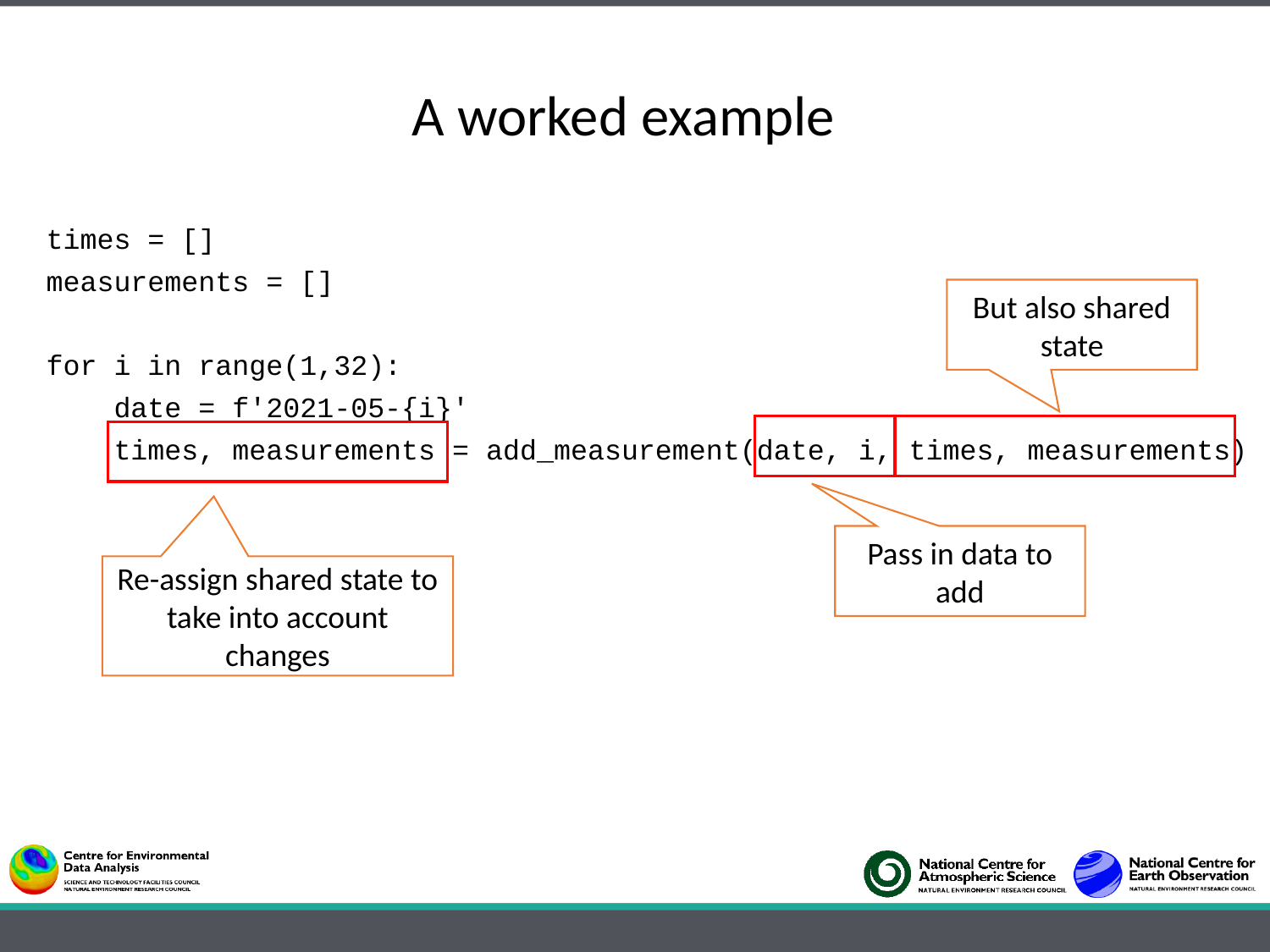

A worked example
times = []
measurements = []
for i in range(1,32):
    date = f'2021-05-{i}'
    times, measurements = add_measurement(date, i, times, measurements)
But also shared state

`````

Pass in data to add
Re-assign shared state to take into account changes